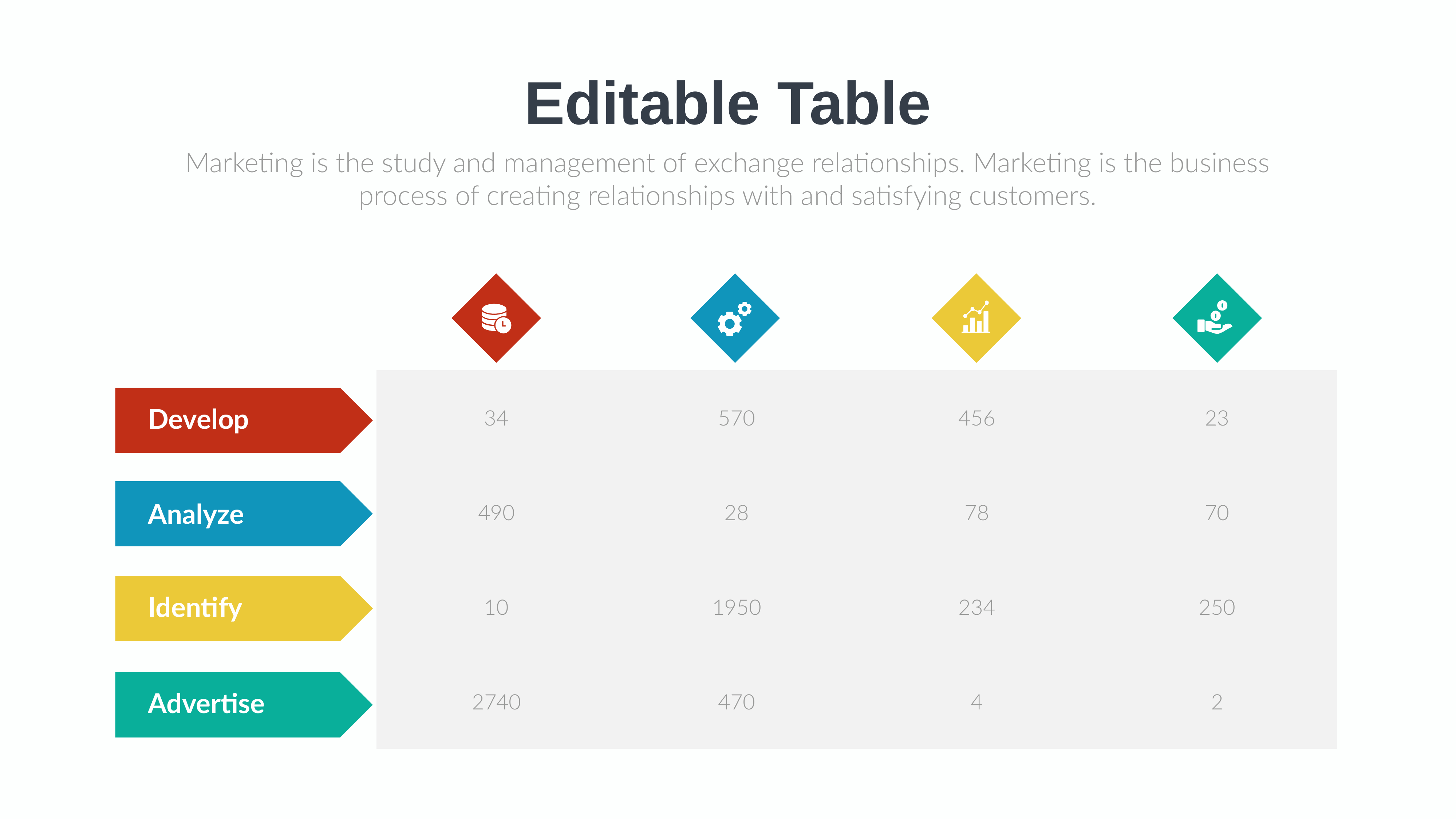

Editable Table
Marketing is the study and management of exchange relationships. Marketing is the business process of creating relationships with and satisfying customers.

| 34 | 570 | 456 | 23 |
| --- | --- | --- | --- |
| 490 | 28 | 78 | 70 |
| 10 | 1950 | 234 | 250 |
| 2740 | 470 | 4 | 2 |

Develop

Analyze

Identify

Advertise